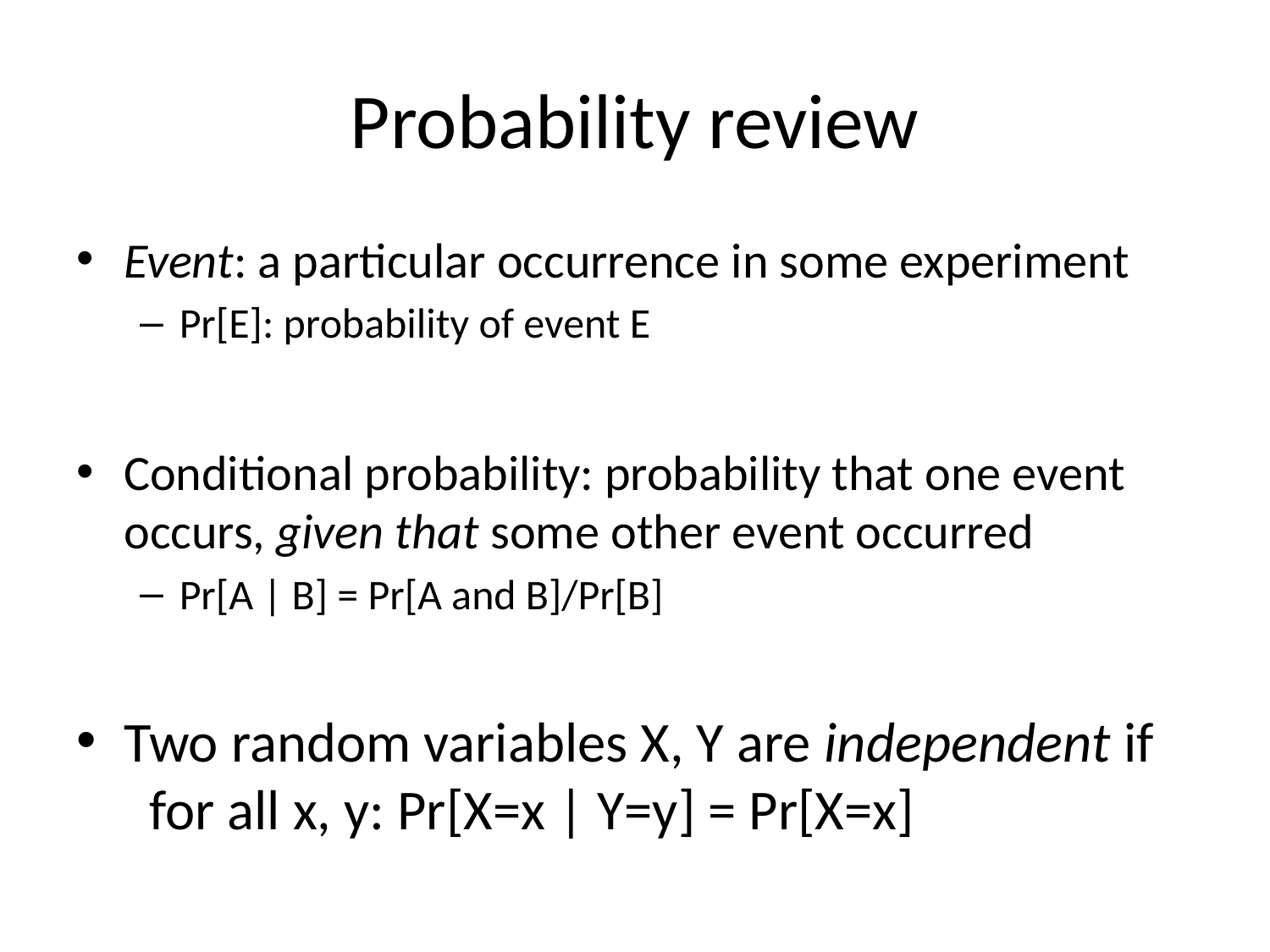

# Probability review
Event: a particular occurrence in some experiment
Pr[E]: probability of event E

Conditional probability: probability that one event occurs, given that some other event occurred
Pr[A | B] = Pr[A and B]/Pr[B]

Two random variables X, Y are independent if
  for all x, y: Pr[X=x | Y=y] = Pr[X=x]